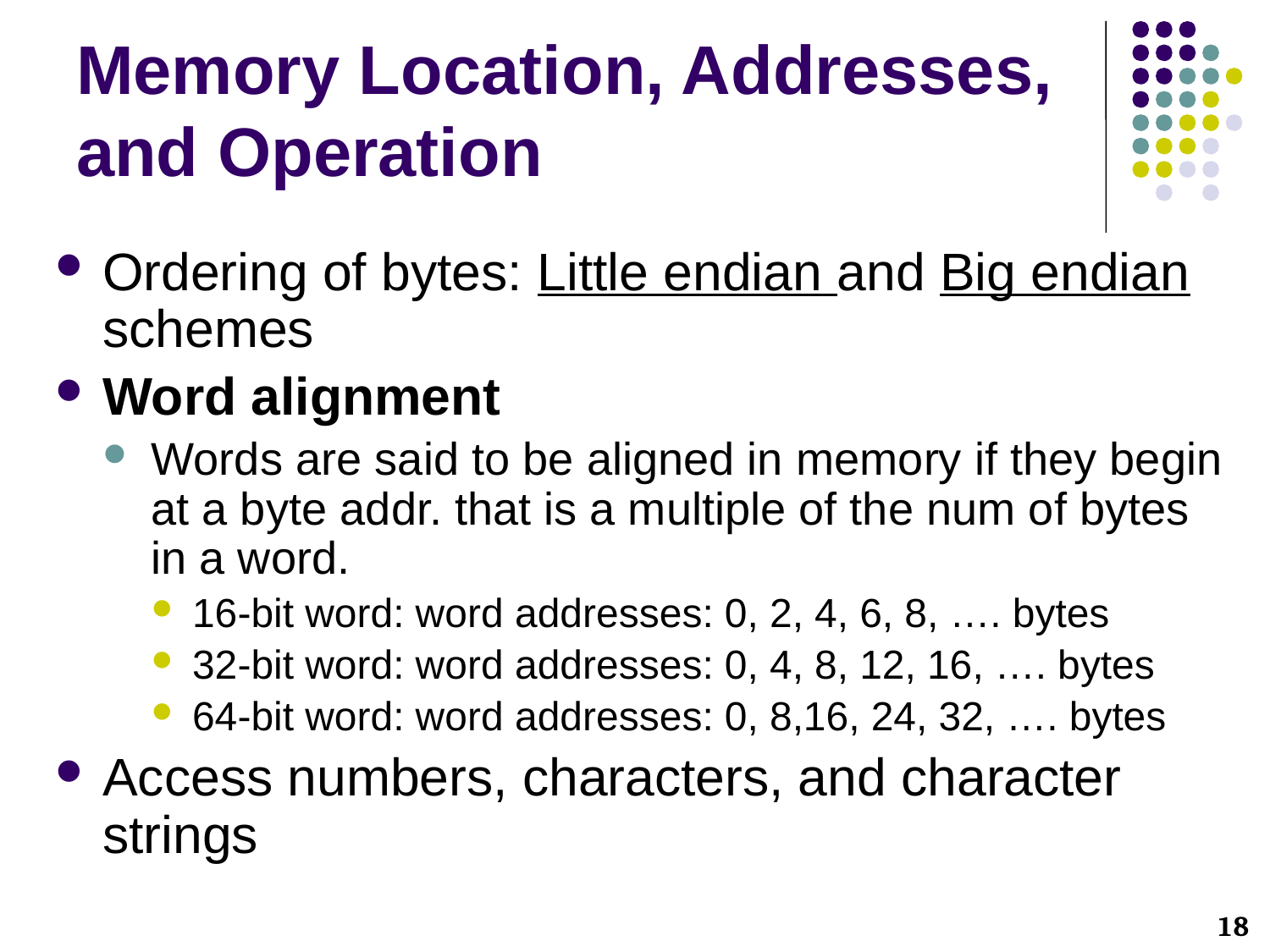

Memory Location, Addresses, and Operation
Ordering of bytes: Little endian and Big endian schemes
Word alignment
Words are said to be aligned in memory if they begin at a byte addr. that is a multiple of the num of bytes in a word.
16-bit word: word addresses: 0, 2, 4, 6, 8, …. bytes
32-bit word: word addresses: 0, 4, 8, 12, 16, …. bytes
64-bit word: word addresses: 0, 8,16, 24, 32, …. bytes
Access numbers, characters, and character strings
18